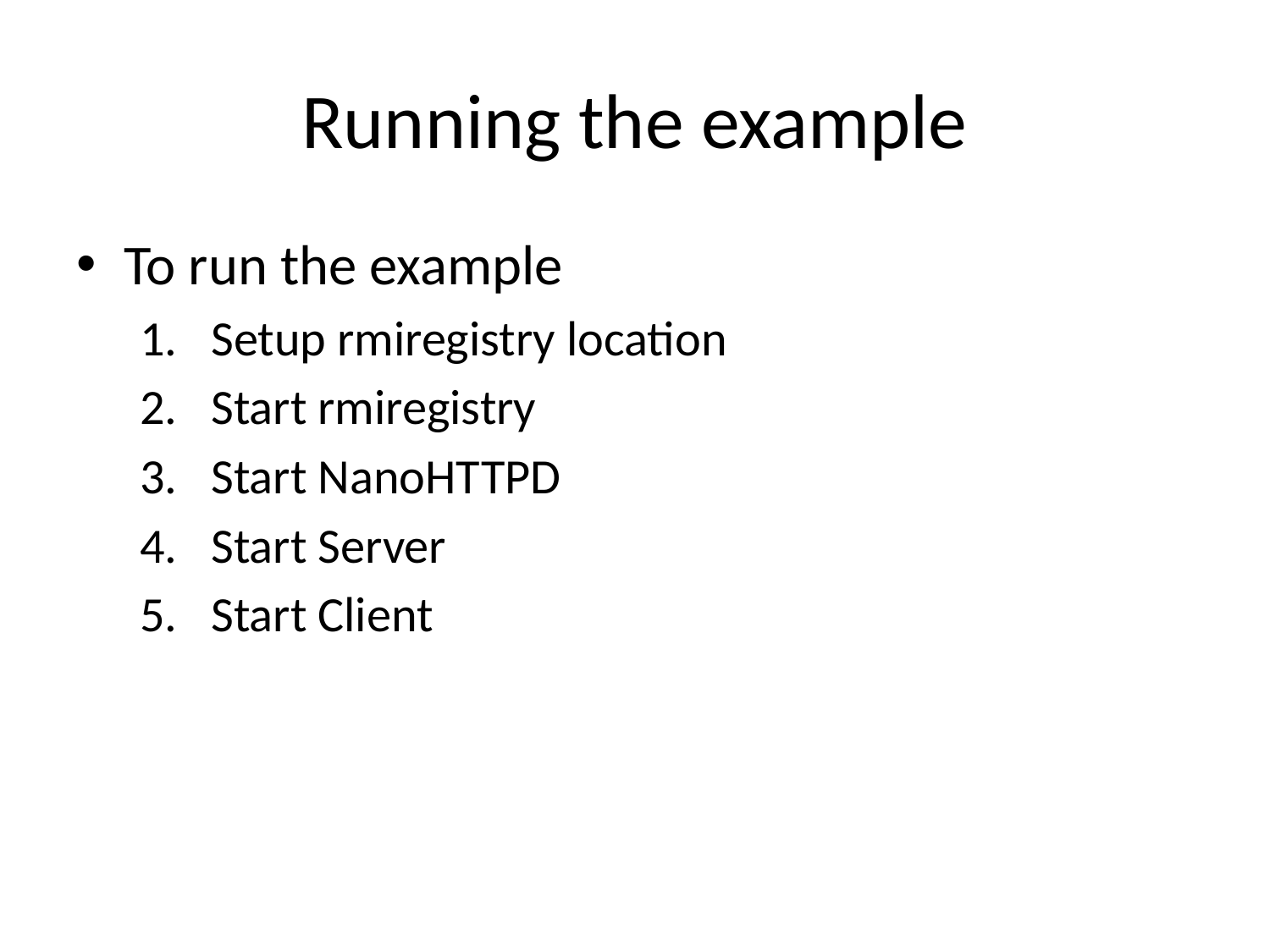

# Running the example
To run the example
Setup rmiregistry location
Start rmiregistry
Start NanoHTTPD
Start Server
Start Client